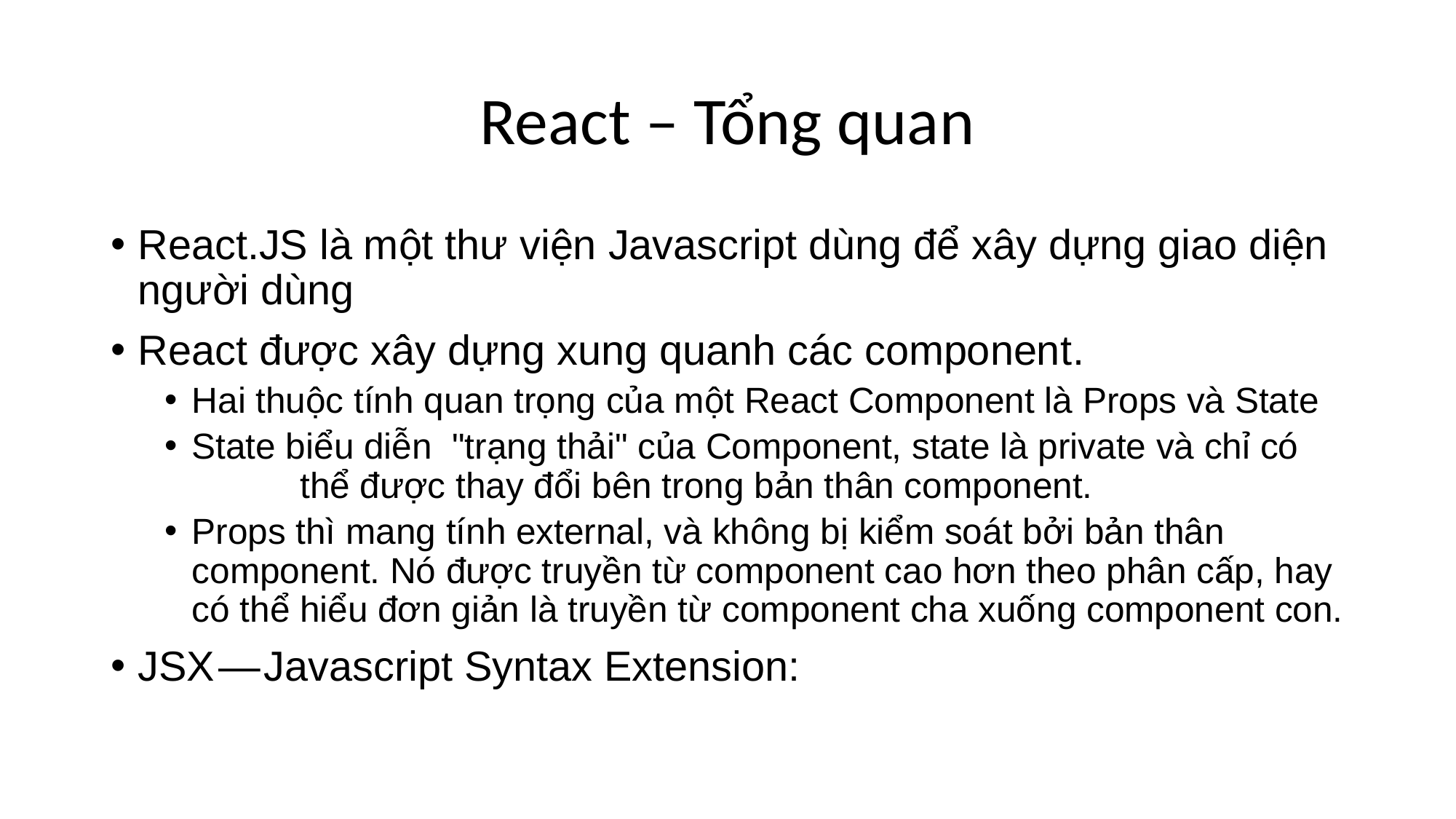

# React – Tổng quan
React.JS là một thư viện Javascript dùng để xây dựng giao diện người dùng
React được xây dựng xung quanh các component.
Hai thuộc tính quan trọng của một React Component là Props và State
State biểu diễn  "trạng thải" của Component, state là private và chỉ có 	thể được thay đổi bên trong bản thân component.
Props thì mang tính external, và không bị kiểm soát bởi bản thân component. Nó được truyền từ component cao hơn theo phân cấp, hay có thể hiểu đơn giản là truyền từ component cha xuống component con.
JSX — Javascript Syntax Extension: